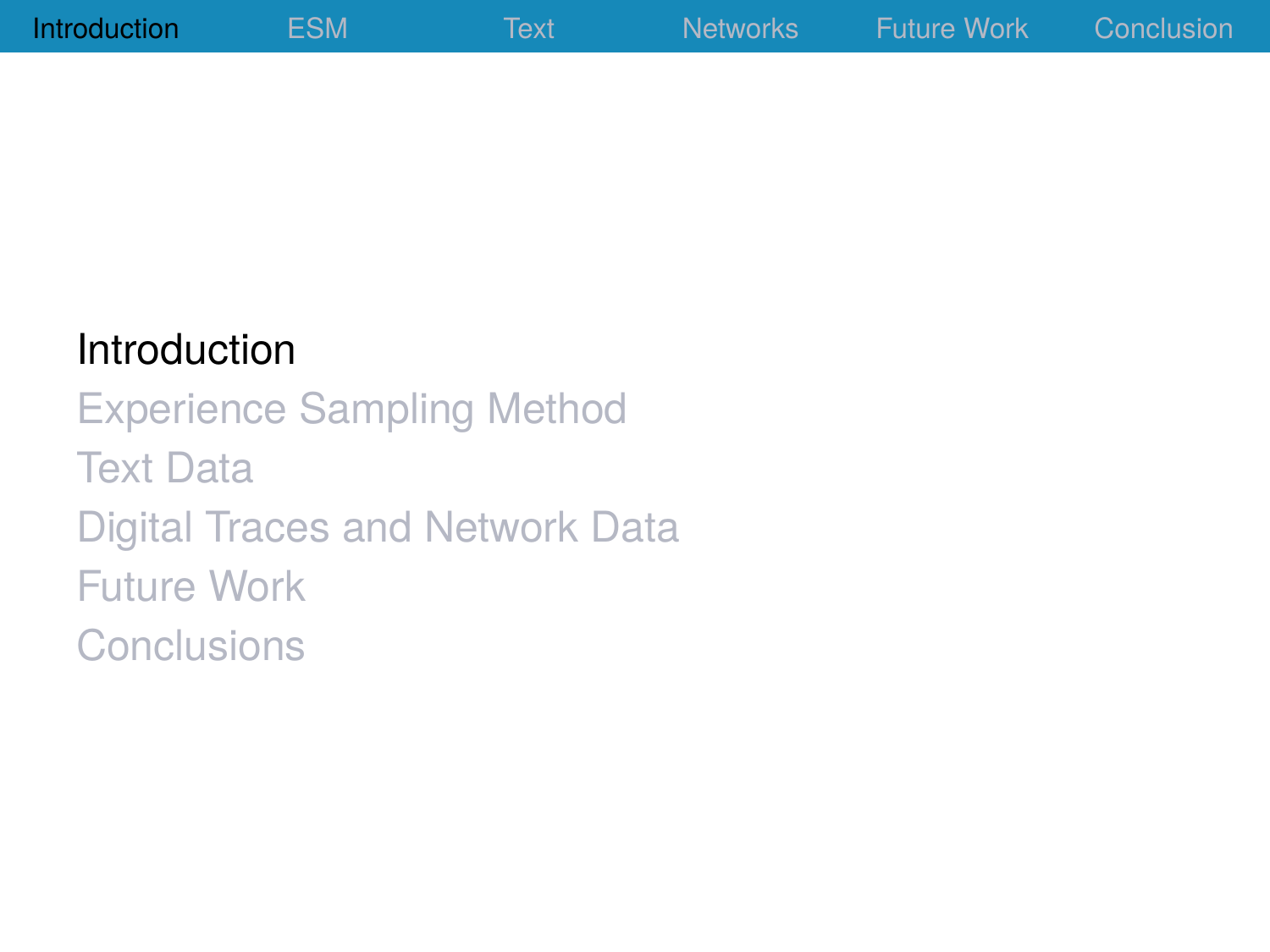

| Introduction | ESM | Text | Networks | Future Work | Conclusion |
| --- | --- | --- | --- | --- | --- |
Introduction
Experience Sampling Method
Text Data
Digital Traces and Network Data
Future Work
Conclusions